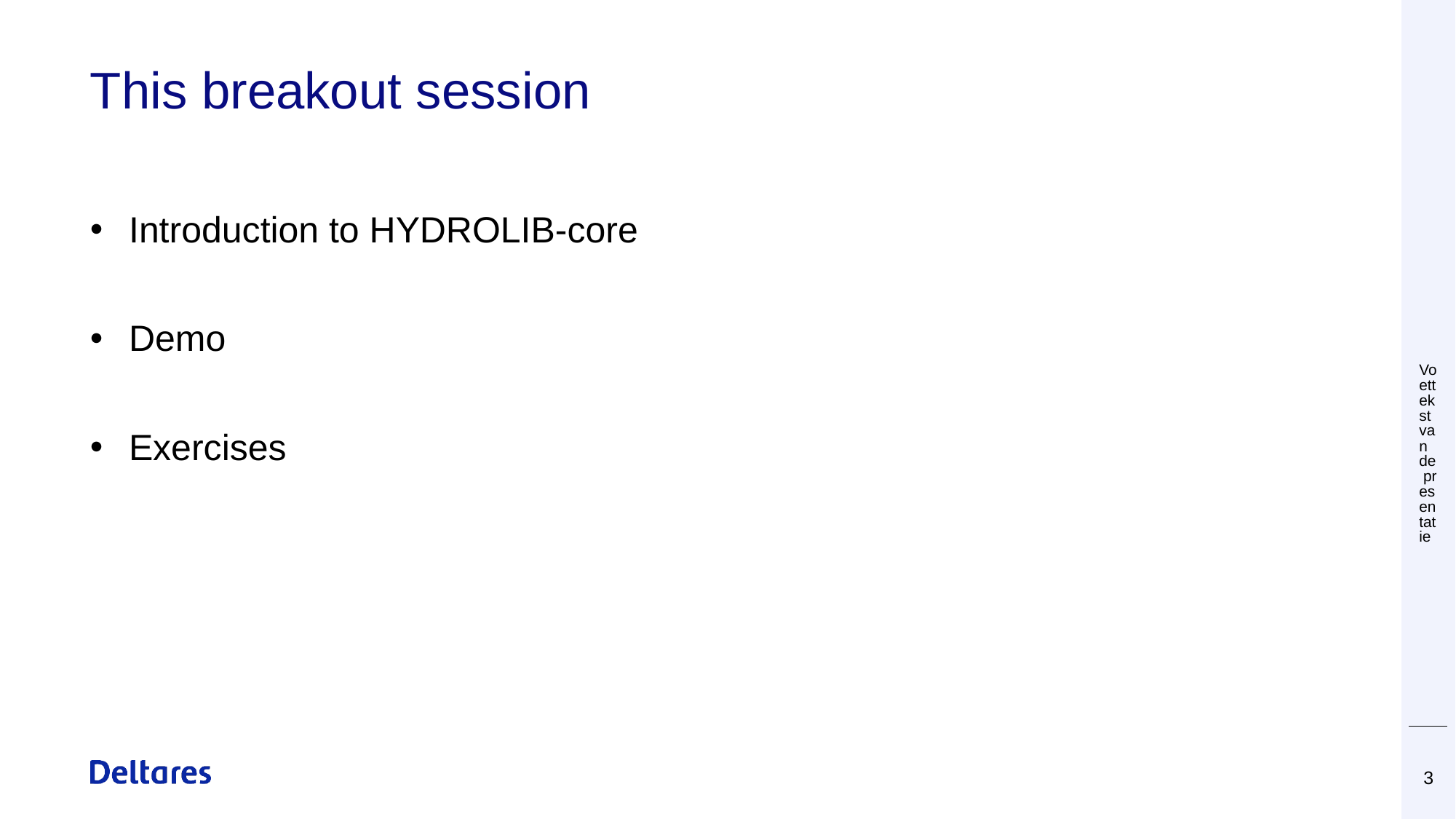

# This breakout session
Voettekst van de presentatie
Introduction to HYDROLIB-core

Demo

Exercises
 28 november 2019
3